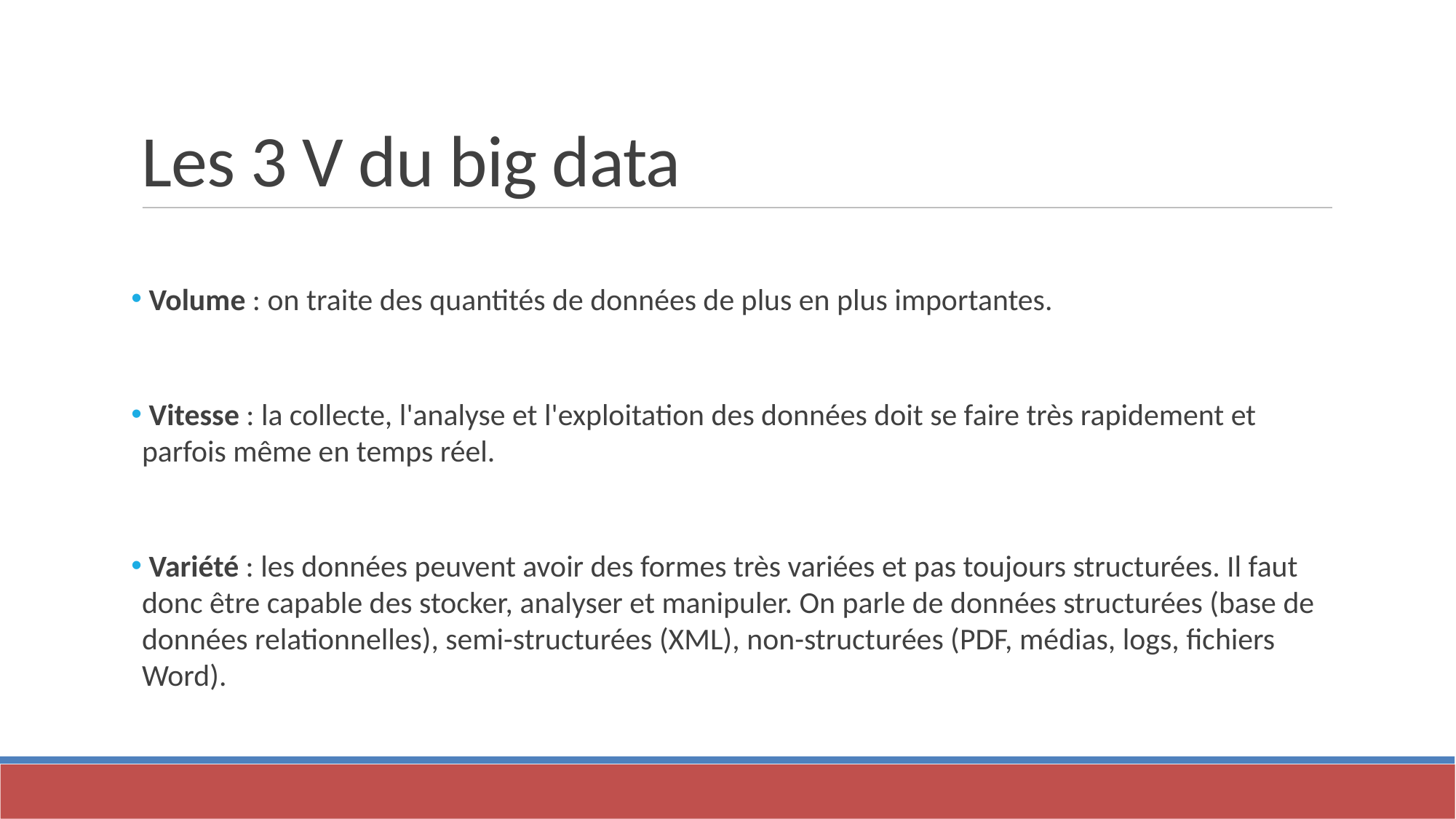

Les 3 V du big data

 Volume : on traite des quantités de données de plus en plus importantes.

 Vitesse : la collecte, l'analyse et l'exploitation des données doit se faire très rapidement et parfois même en temps réel.

 Variété : les données peuvent avoir des formes très variées et pas toujours structurées. Il faut donc être capable des stocker, analyser et manipuler. On parle de données structurées (base de données relationnelles), semi-structurées (XML), non-structurées (PDF, médias, logs, fichiers Word).